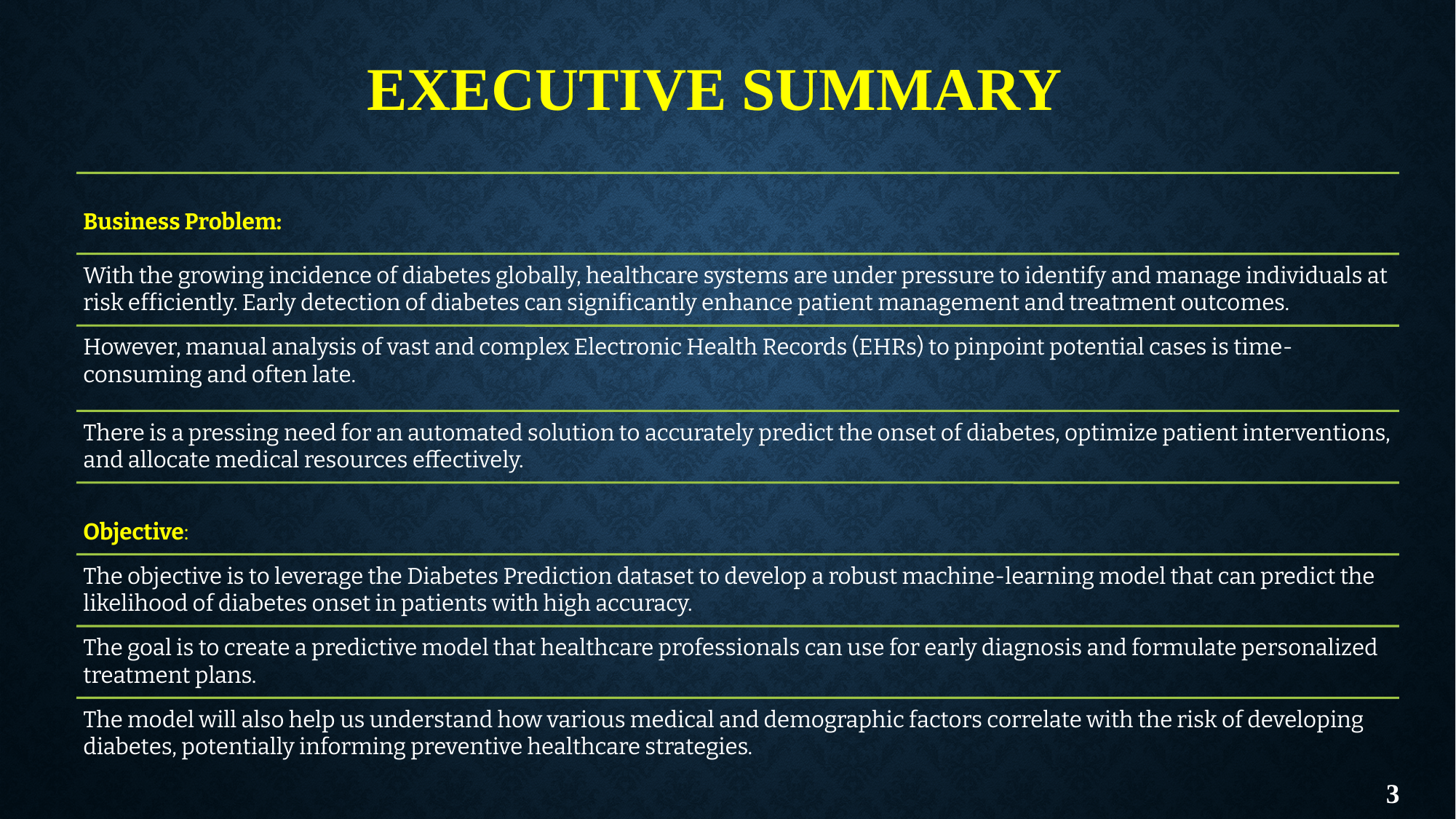

# EXECUTIVE SUMMARY
Business Problem:
With the growing incidence of diabetes globally, healthcare systems are under pressure to identify and manage individuals at risk efficiently. Early detection of diabetes can significantly enhance patient management and treatment outcomes.
However, manual analysis of vast and complex Electronic Health Records (EHRs) to pinpoint potential cases is time-consuming and often late.
There is a pressing need for an automated solution to accurately predict the onset of diabetes, optimize patient interventions, and allocate medical resources effectively.
Objective:
The objective is to leverage the Diabetes Prediction dataset to develop a robust machine-learning model that can predict the likelihood of diabetes onset in patients with high accuracy.
The goal is to create a predictive model that healthcare professionals can use for early diagnosis and formulate personalized treatment plans.
The model will also help us understand how various medical and demographic factors correlate with the risk of developing diabetes, potentially informing preventive healthcare strategies.
3